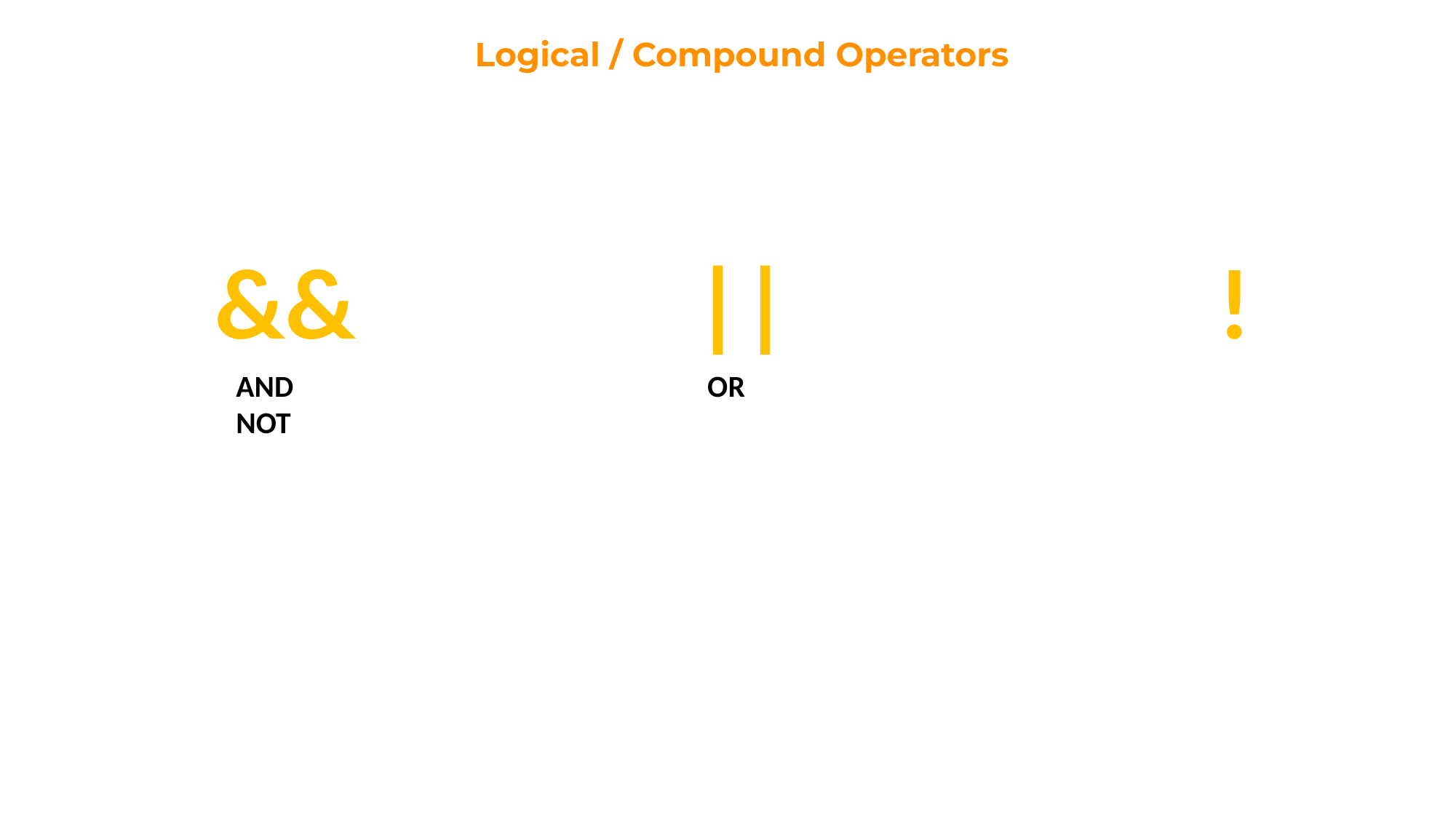

Logical / Compound Operators
&&               ||                   !
AND                                                            OR                                                                      NOT